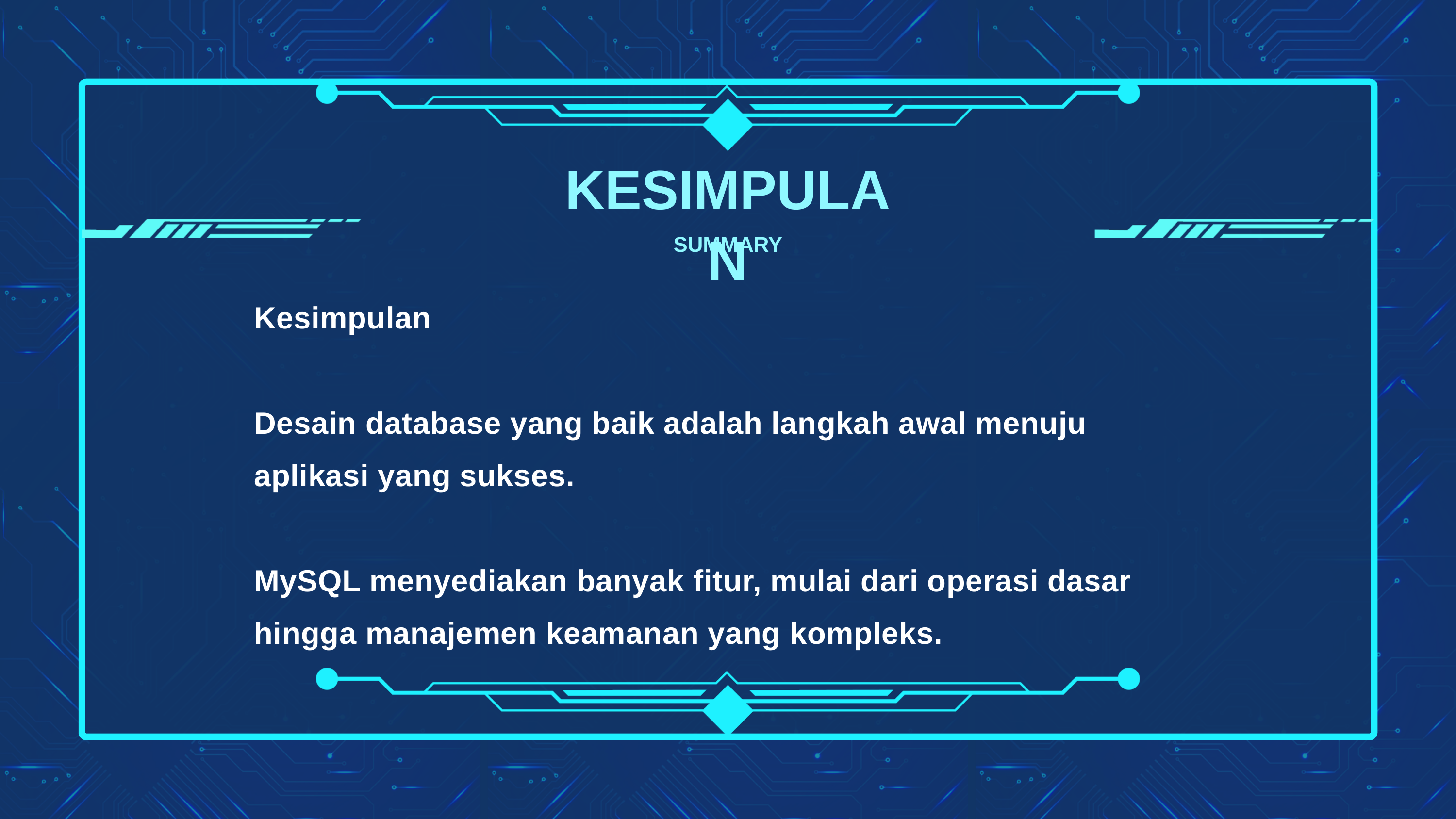

KESIMPULAN

SUMMARY
Kesimpulan

Desain database yang baik adalah langkah awal menuju aplikasi yang sukses.

MySQL menyediakan banyak fitur, mulai dari operasi dasar hingga manajemen keamanan yang kompleks.